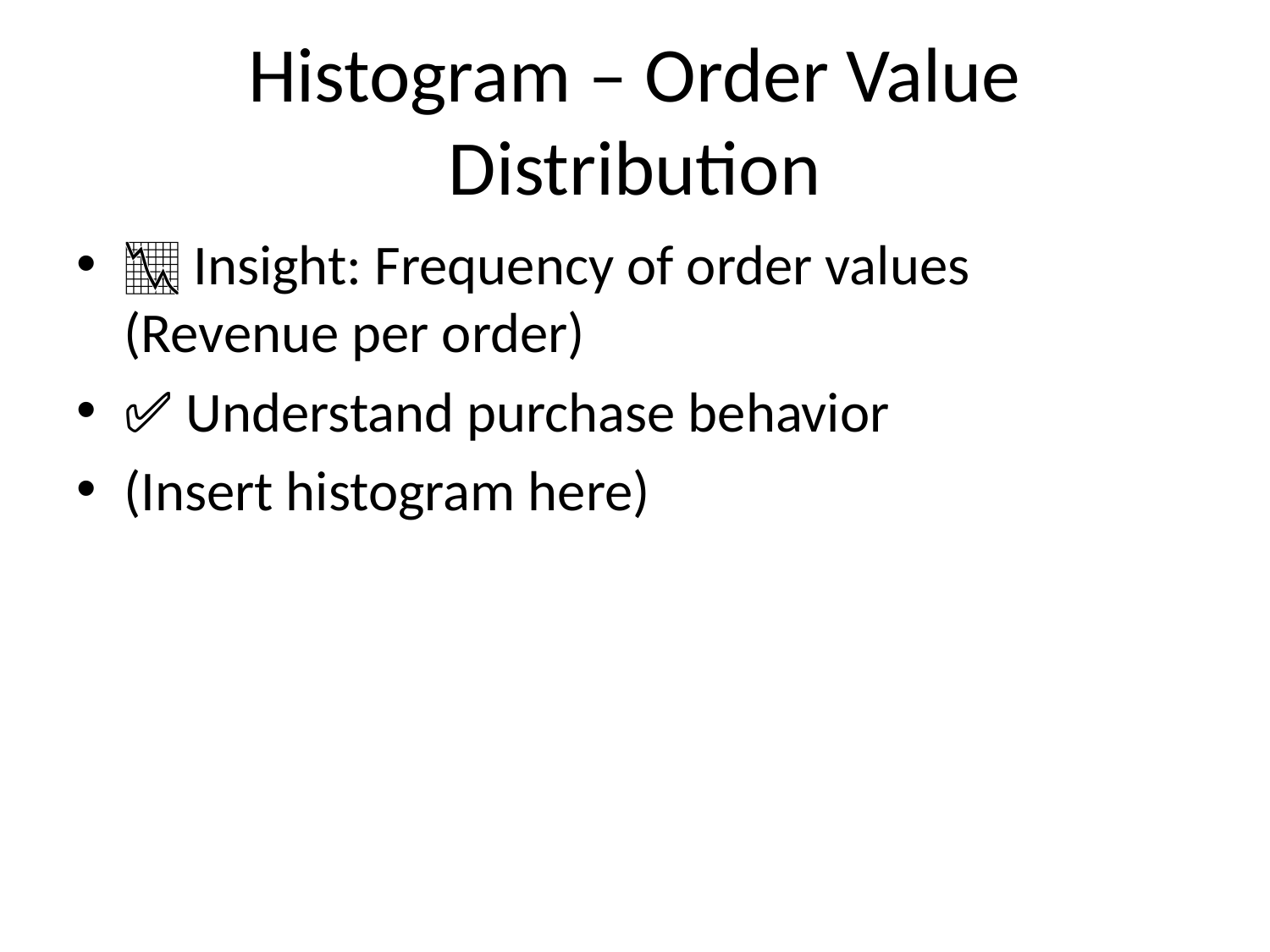

# Histogram – Order Value Distribution
📉 Insight: Frequency of order values (Revenue per order)
✅ Understand purchase behavior
(Insert histogram here)